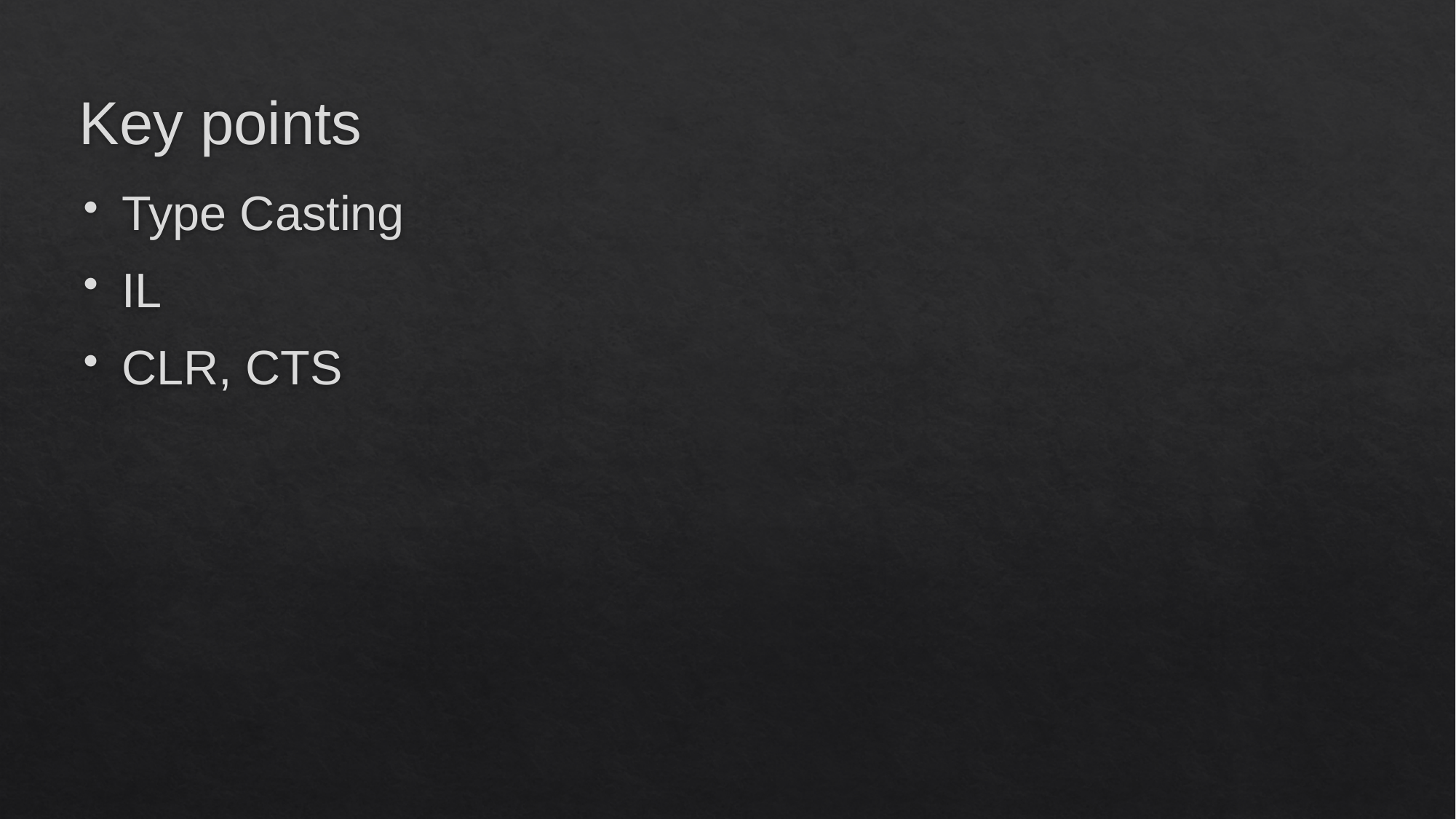

# Key points
Type Casting
IL
CLR, CTS